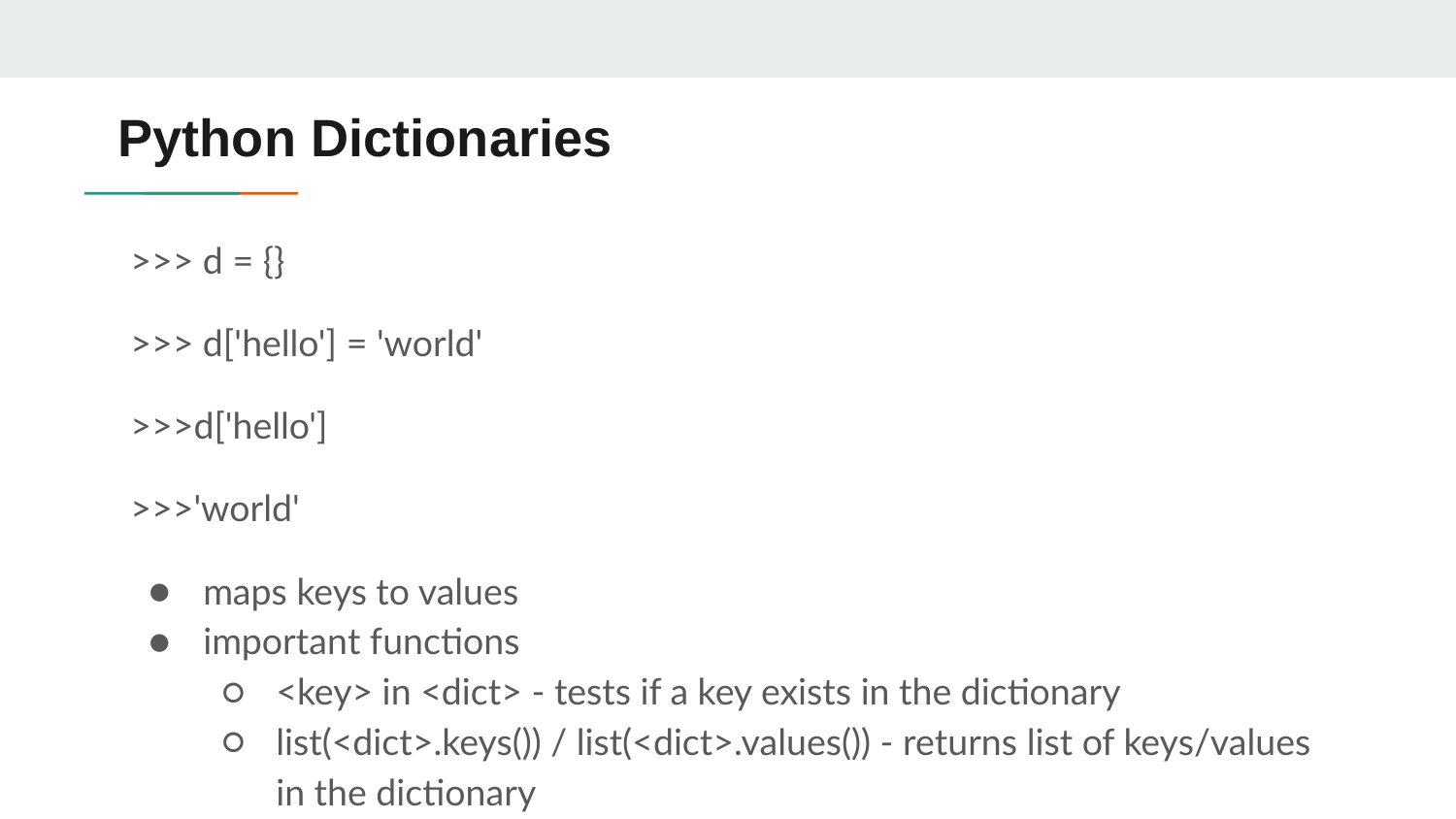

# Python Dictionaries
>>> d = {}
>>> d['hello'] = 'world'
>>>d['hello']
>>>'world'
maps keys to values
important functions
<key> in <dict> - tests if a key exists in the dictionary
list(<dict>.keys()) / list(<dict>.values()) - returns list of keys/values in the dictionary